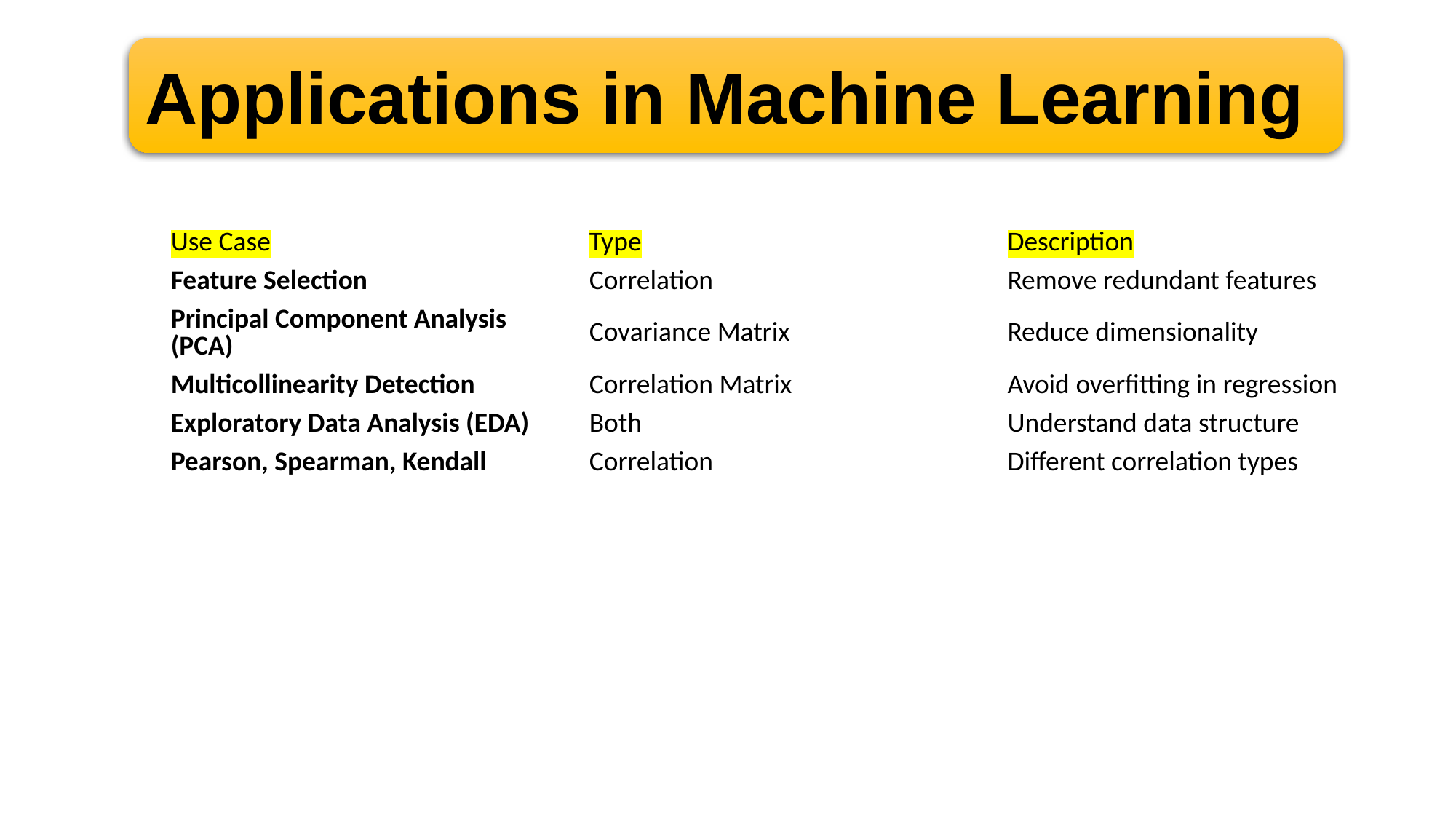

Applications in Machine Learning
| Use Case | Type | Description |
| --- | --- | --- |
| Feature Selection | Correlation | Remove redundant features |
| Principal Component Analysis (PCA) | Covariance Matrix | Reduce dimensionality |
| Multicollinearity Detection | Correlation Matrix | Avoid overfitting in regression |
| Exploratory Data Analysis (EDA) | Both | Understand data structure |
| Pearson, Spearman, Kendall | Correlation | Different correlation types |